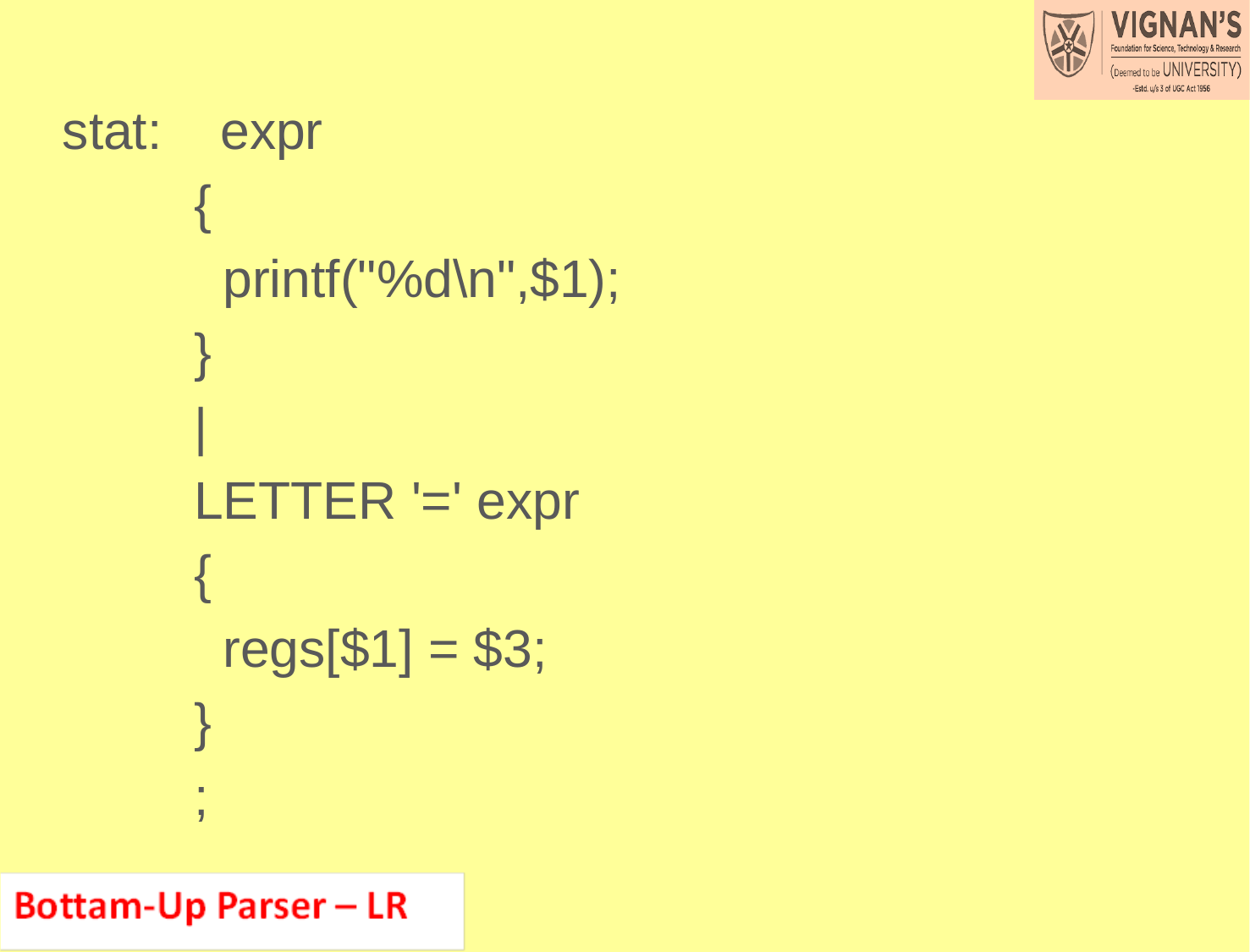

#
stat:    expr
         {
           printf("%d\n",$1);
         }
         |
         LETTER '=' expr
         {
           regs[$1] = $3;
         }
         ;